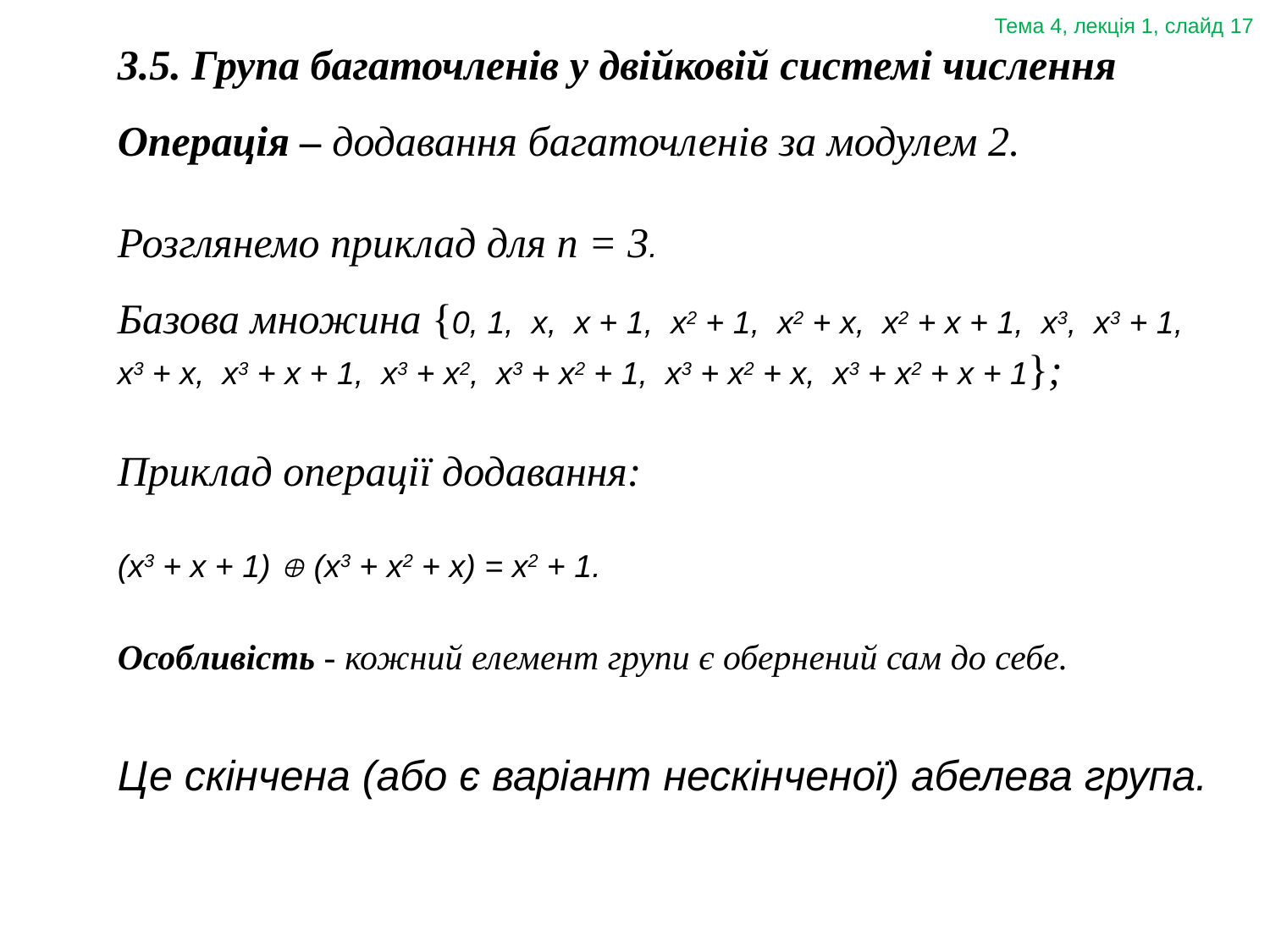

Тема 4, лекція 1, слайд 17
3.5. Група багаточленів у двійковій системі числення

Операція – додавання багаточленів за модулем 2.

Розглянемо приклад для n = 3.

Базова множина {0, 1,  x,  x + 1,  x2 + 1,  х2 + х,  х2 + х + 1,  х3,  х3 + 1,  х3 + х,  х3 + х + 1,  х3 + х2,  х3 + х2 + 1,  х3 + х2 + х,  х3 + х2 + х + 1};

Приклад операції додавання:

(х3 + х + 1) ⊕ (х3 + х2 + х) = х2 + 1.

Особливість - кожний елемент групи є обернений сам до себе.

Це скінчена (або є варіант нескінченої) абелева група.